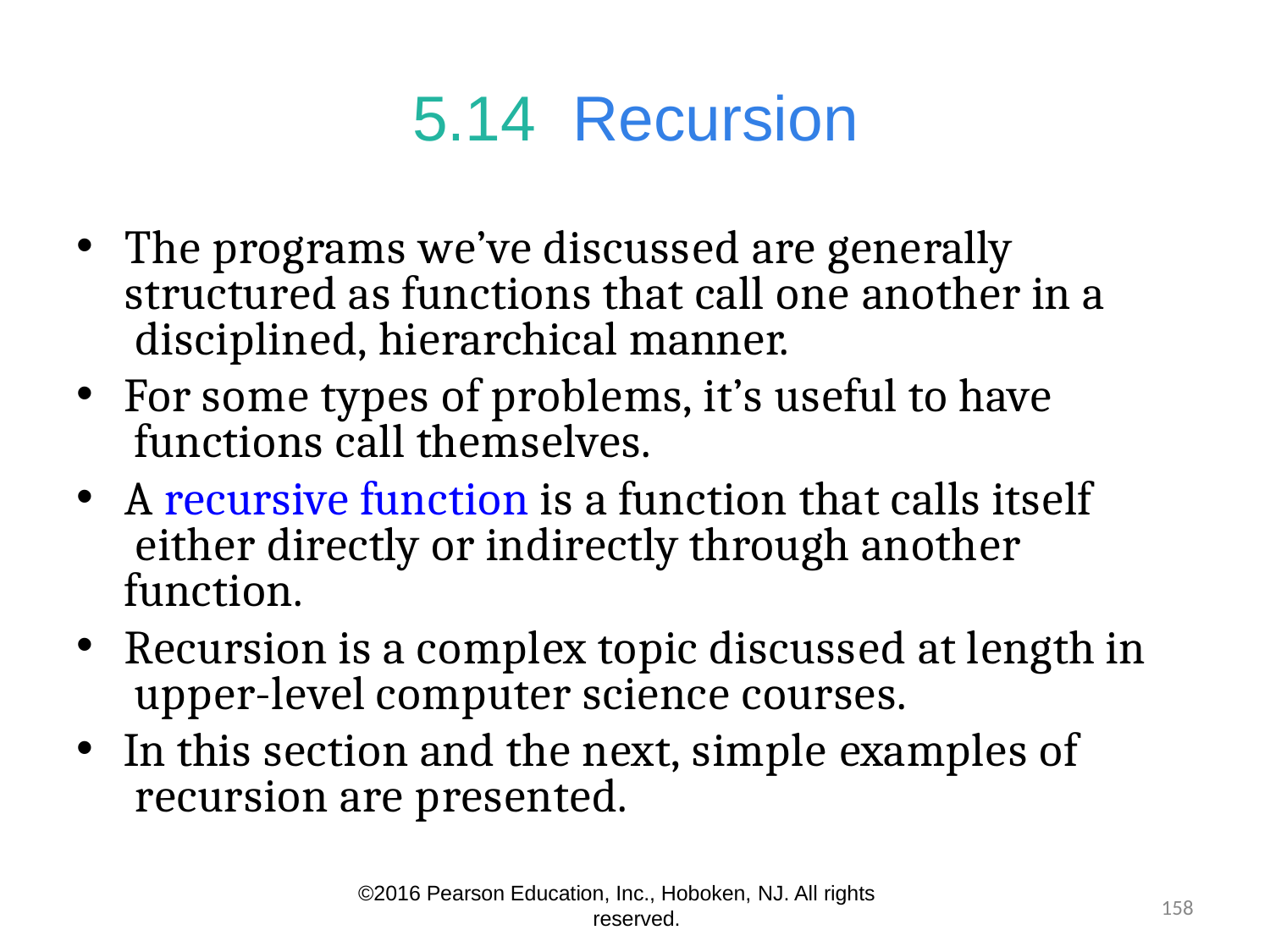

# 5.14	Recursion
The programs we’ve discussed are generally  structured as functions that call one another in a  disciplined, hierarchical manner.
For some types of problems, it’s useful to have  functions call themselves.
A recursive function is a function that calls itself  either directly or indirectly through another  function.
Recursion is a complex topic discussed at length in  upper-level computer science courses.
In this section and the next, simple examples of  recursion are presented.
©2016 Pearson Education, Inc., Hoboken, NJ. All rights  reserved.
158